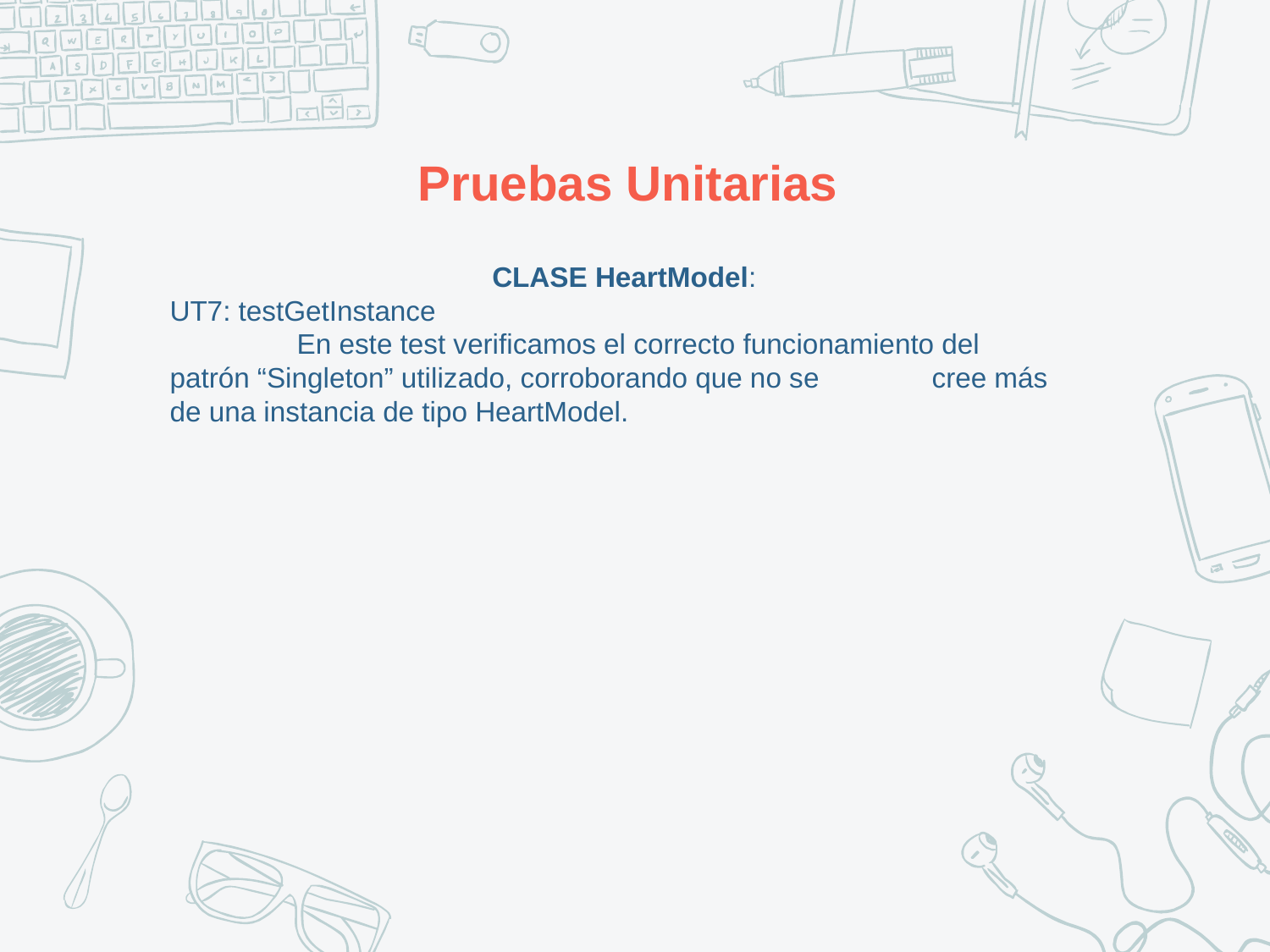

# Pruebas Unitarias
CLASE HeartModel:
UT7: testGetInstance
	En este test verificamos el correcto funcionamiento del 	patrón “Singleton” utilizado, corroborando que no se 	cree más de una instancia de tipo HeartModel.